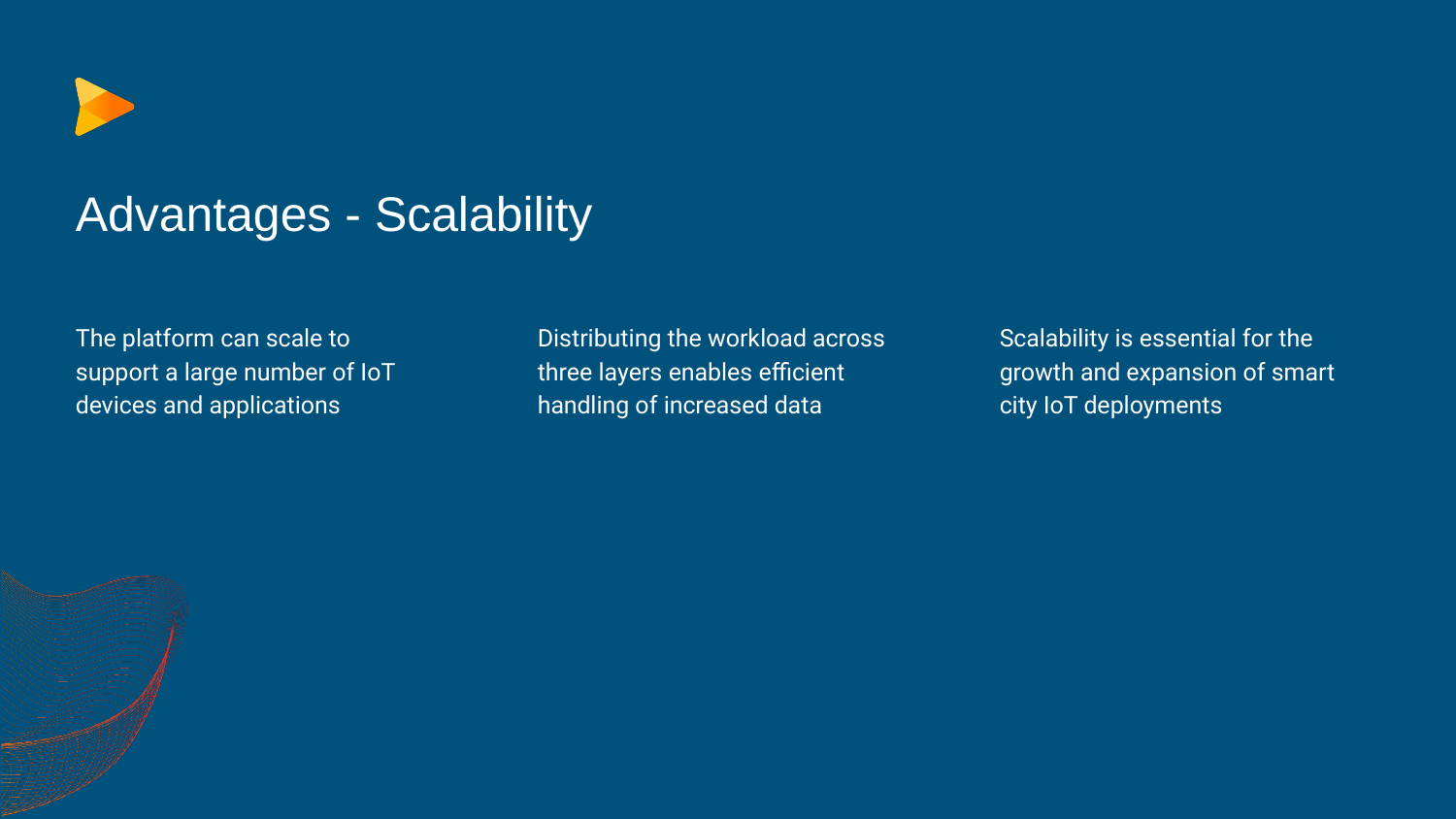

# Advantages - Scalability
The platform can scale to support a large number of IoT devices and applications
Distributing the workload across three layers enables efficient handling of increased data
Scalability is essential for the growth and expansion of smart city IoT deployments